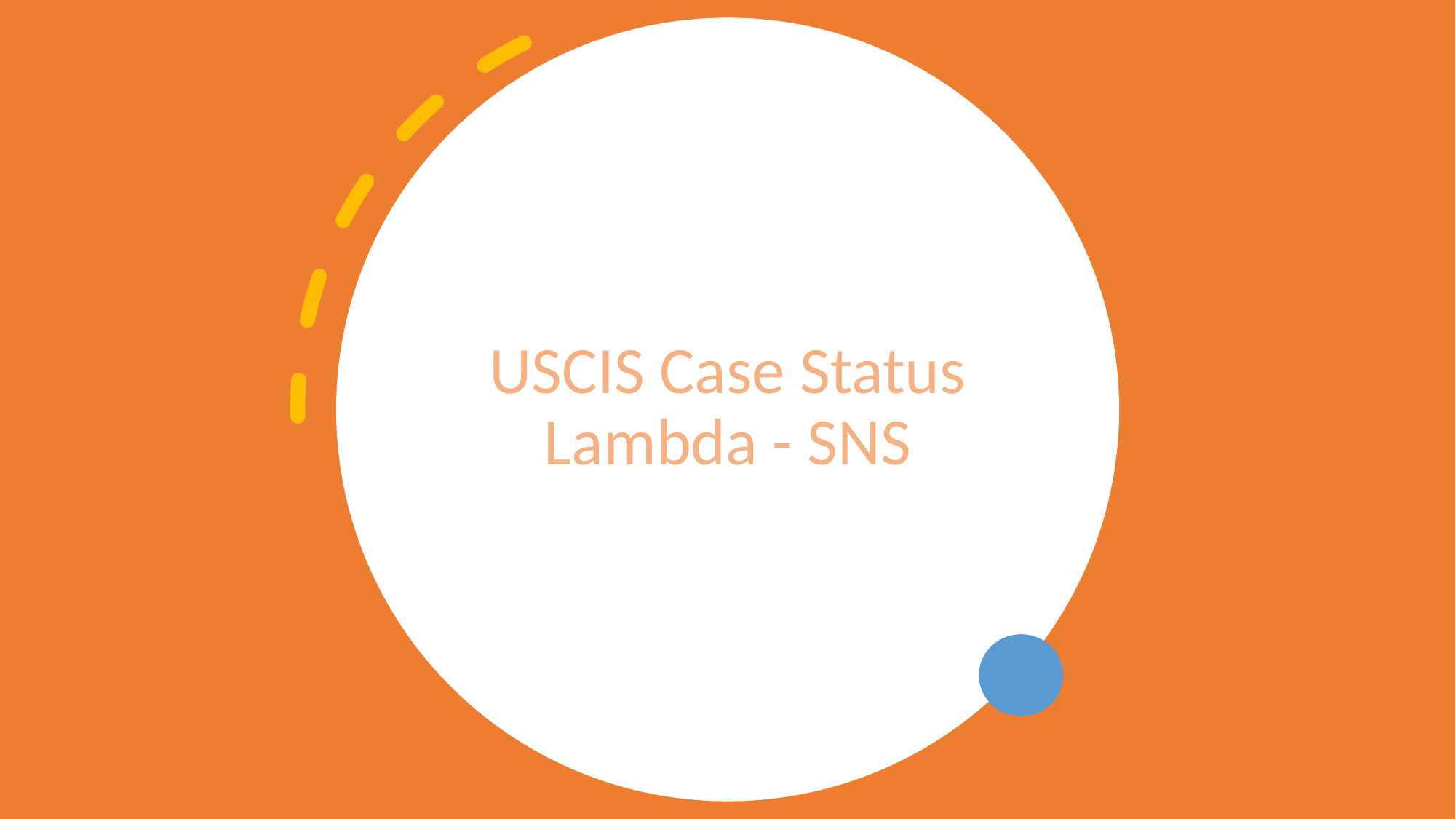

# USCIS Case Status Lambda - SNS

.